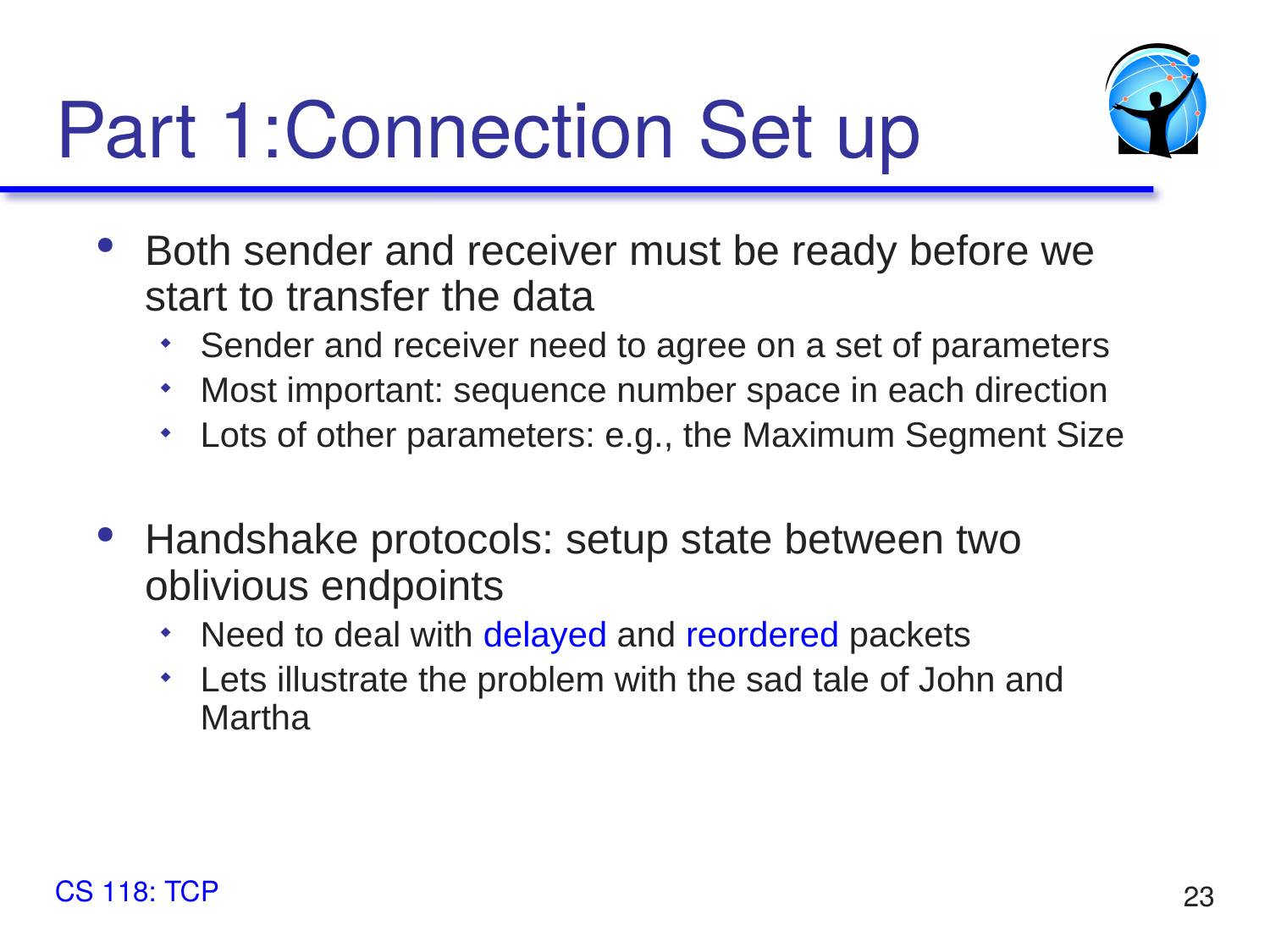

# Part 1:Connection Set up
Both sender and receiver must be ready before we start to transfer the data
Sender and receiver need to agree on a set of parameters
Most important: sequence number space in each direction
Lots of other parameters: e.g., the Maximum Segment Size

Handshake protocols: setup state between two oblivious endpoints
Need to deal with delayed and reordered packets
Lets illustrate the problem with the sad tale of John and Martha
CS 118: TCP
23